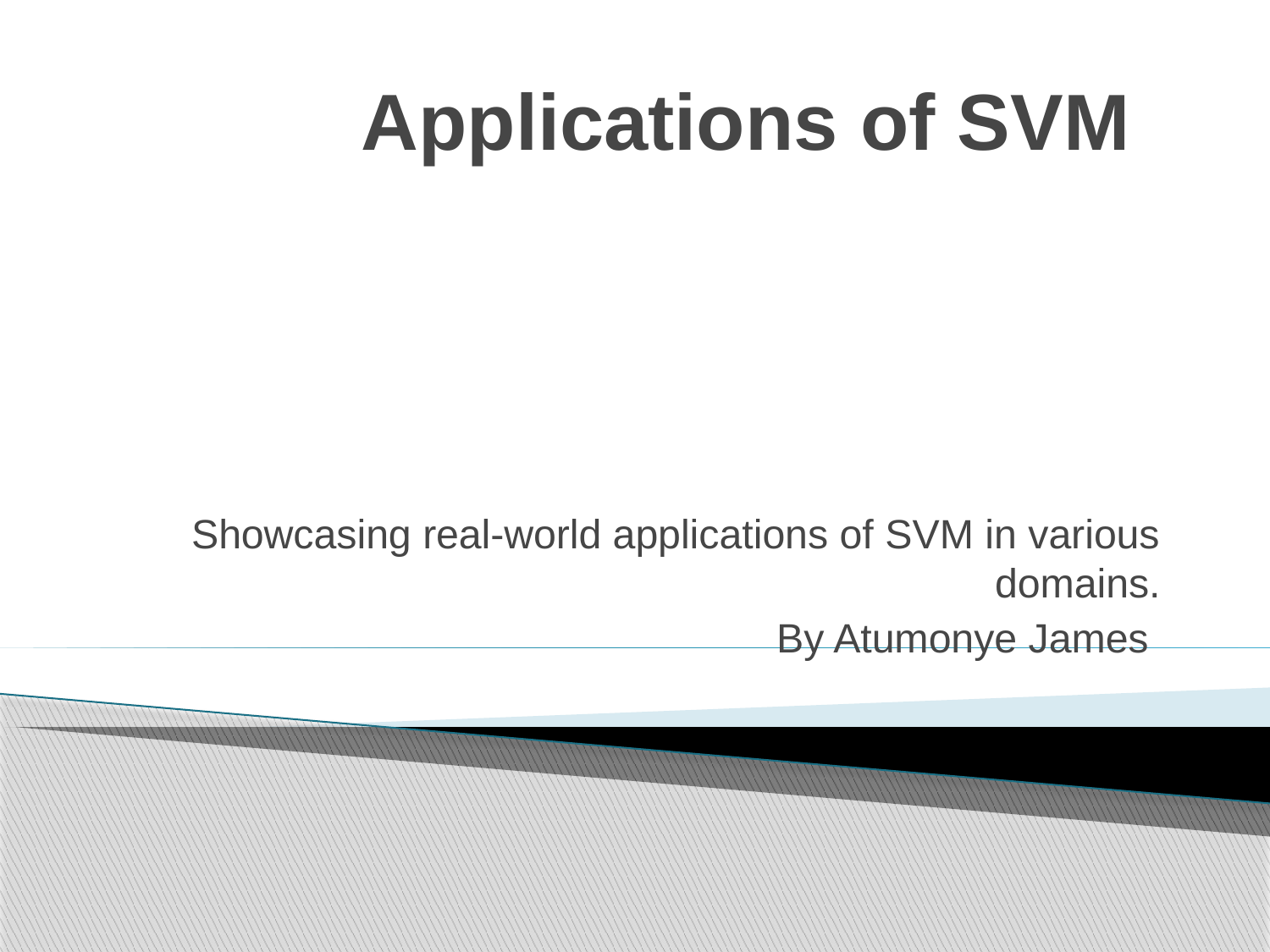

# Applications of SVM
 Showcasing real-world applications of SVM in various domains.
By Atumonye James